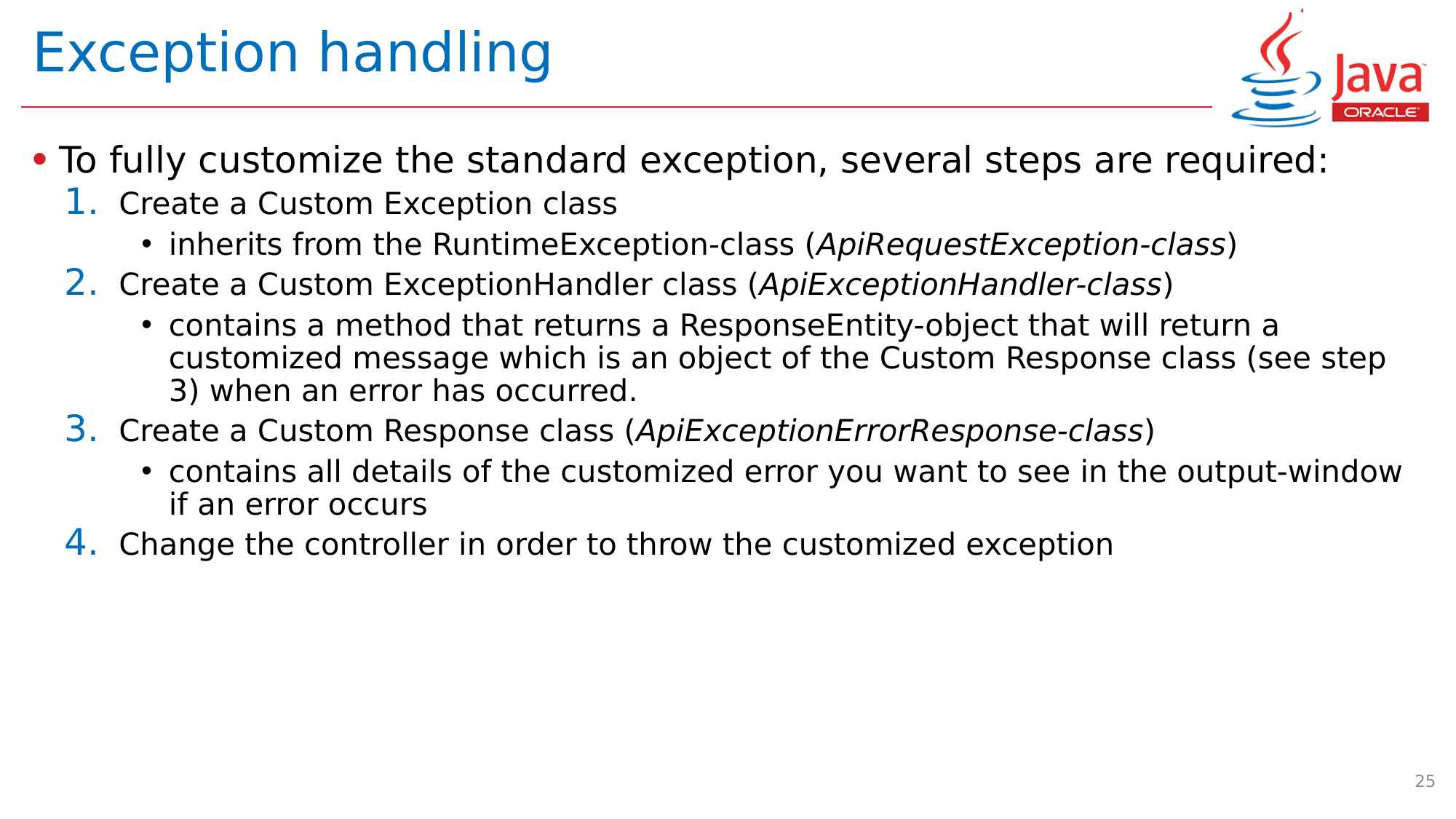

# Exception handling
To fully customize the standard exception, several steps are required:
Create a Custom Exception class
inherits from the RuntimeException-class (ApiRequestException-class)
Create a Custom ExceptionHandler class (ApiExceptionHandler-class)
contains a method that returns a ResponseEntity-object that will return a customized message which is an object of the Custom Response class (see step 3) when an error has occurred.
Create a Custom Response class (ApiExceptionErrorResponse-class)
contains all details of the customized error you want to see in the output-window if an error occurs
Change the controller in order to throw the customized exception

25